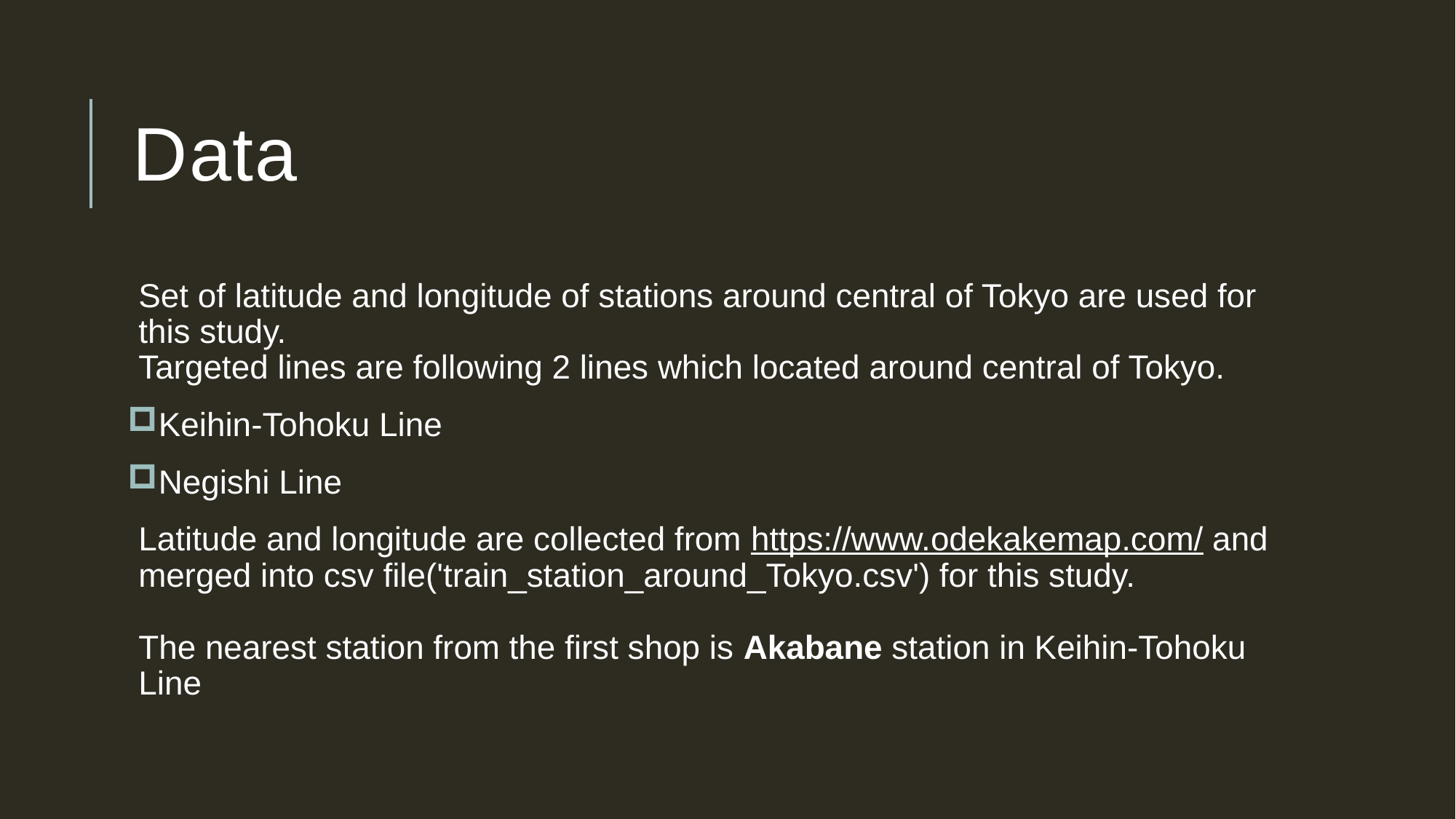

# Data
Set of latitude and longitude of stations around central of Tokyo are used for this study.
Targeted lines are following 2 lines which located around central of Tokyo.
Keihin-Tohoku Line
Negishi Line
Latitude and longitude are collected from https://www.odekakemap.com/ and merged into csv file('train_station_around_Tokyo.csv') for this study.
The nearest station from the first shop is Akabane station in Keihin-Tohoku Line